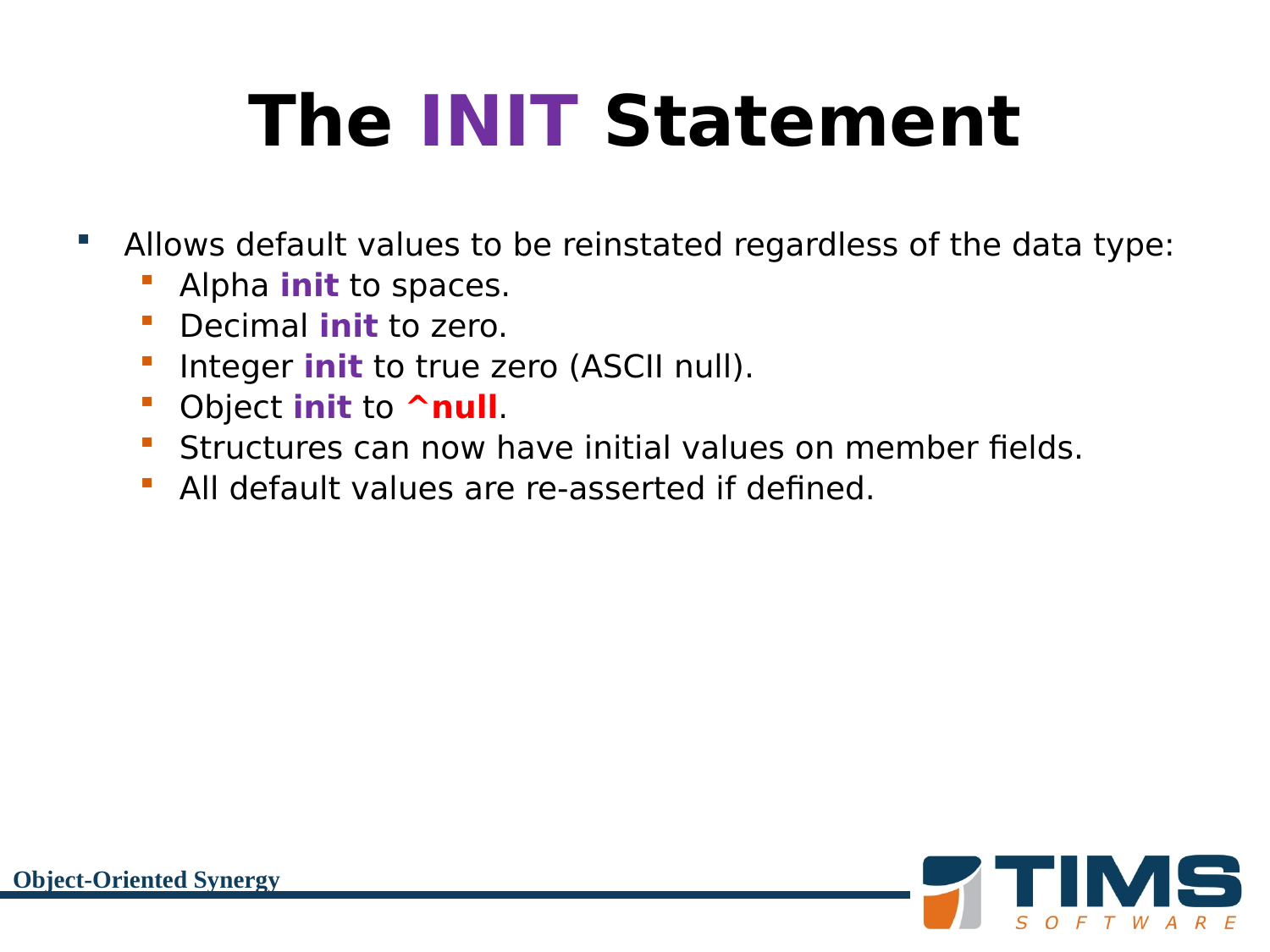

# The INIT Statement
Allows default values to be reinstated regardless of the data type:
Alpha init to spaces.
Decimal init to zero.
Integer init to true zero (ASCII null).
Object init to ^null.
Structures can now have initial values on member fields.
All default values are re-asserted if defined.

Object-Oriented Synergy